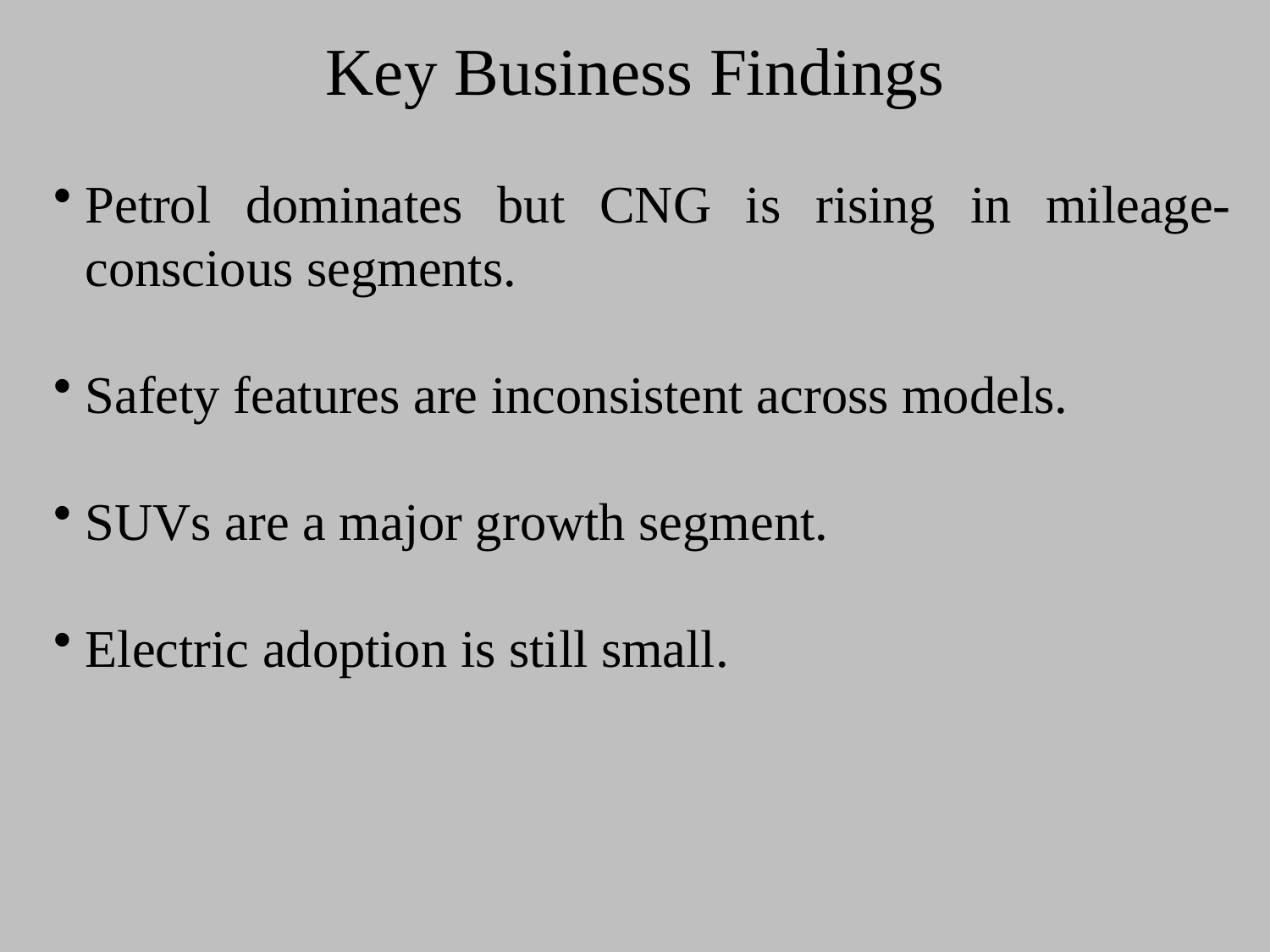

# Key Business Findings
Petrol dominates but CNG is rising in mileage-conscious segments.

Safety features are inconsistent across models.

SUVs are a major growth segment.

Electric adoption is still small.